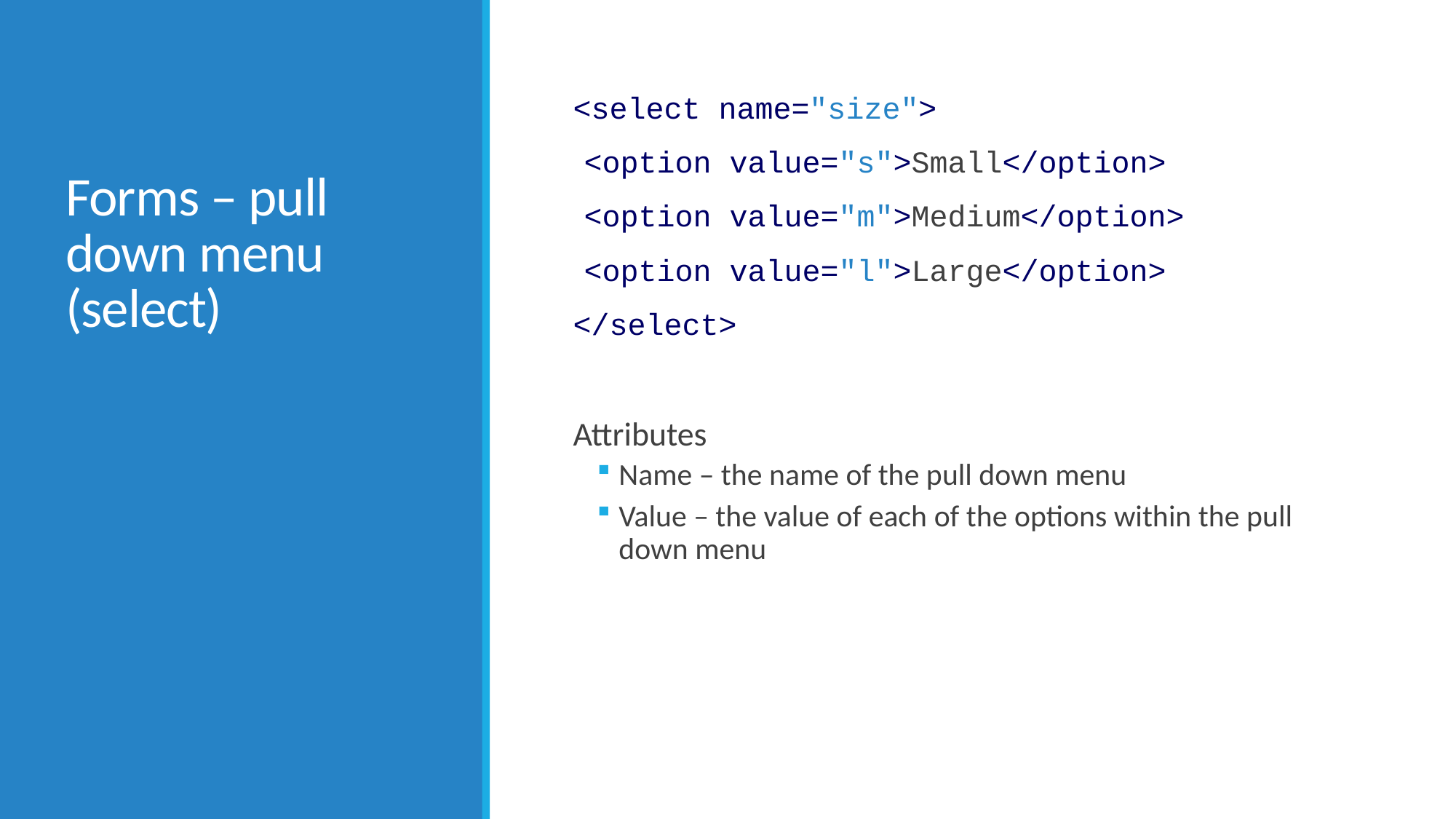

# Forms – pull down menu (select)
<select name="size">
	<option value="s">Small</option>
	<option value="m">Medium</option>
	<option value="l">Large</option>
</select>

Attributes
Name – the name of the pull down menu
Value – the value of each of the options within the pull down menu